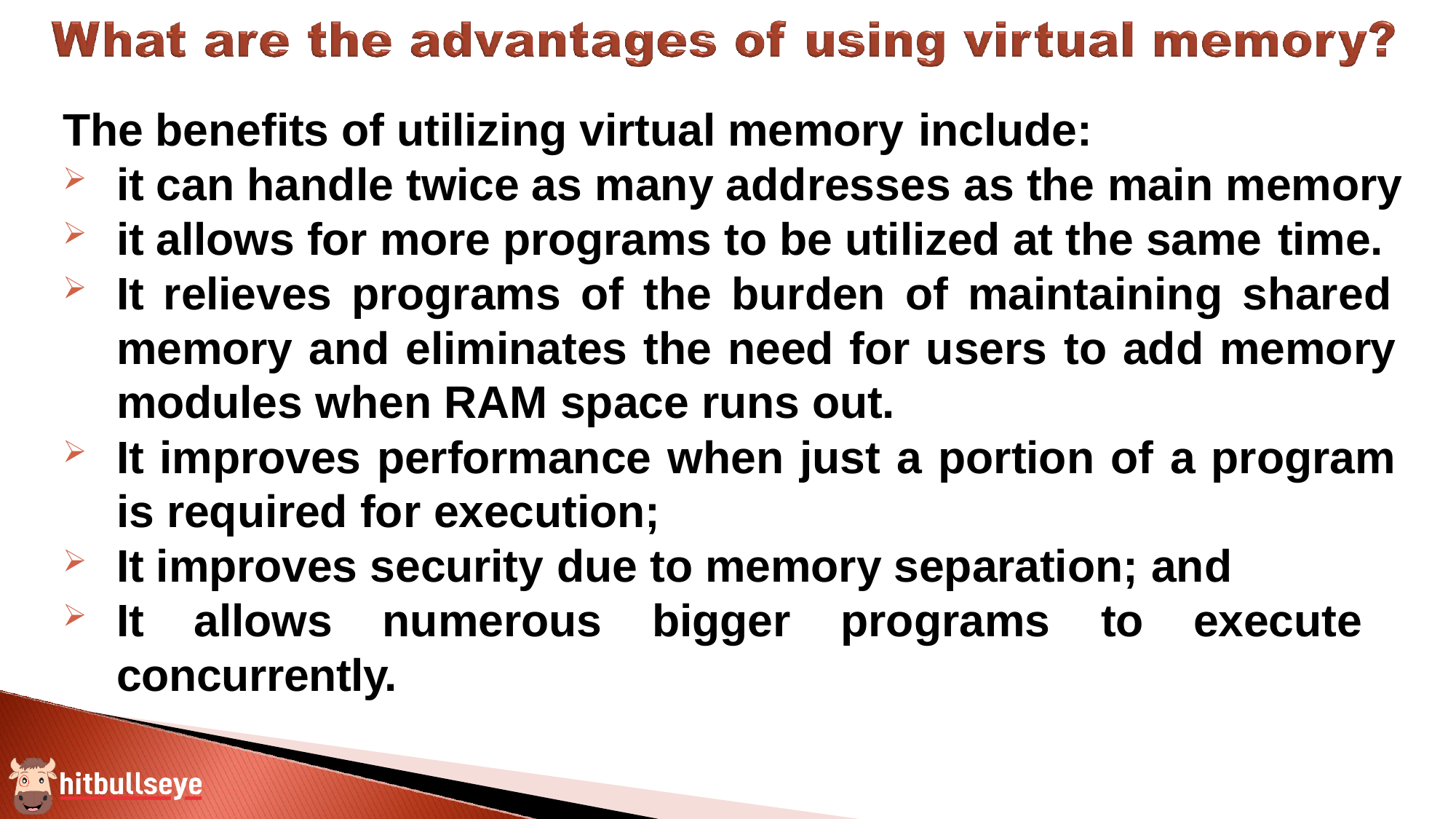

The benefits of utilizing virtual memory include:
it can handle twice as many addresses as the main memory
it allows for more programs to be utilized at the same time.
It relieves programs of the burden of maintaining shared  memory and eliminates the need for users to add memory  modules when RAM space runs out.
It improves performance when just a portion of a program  is required for execution;
It improves security due to memory separation; and
It allows numerous bigger programs to execute  concurrently.